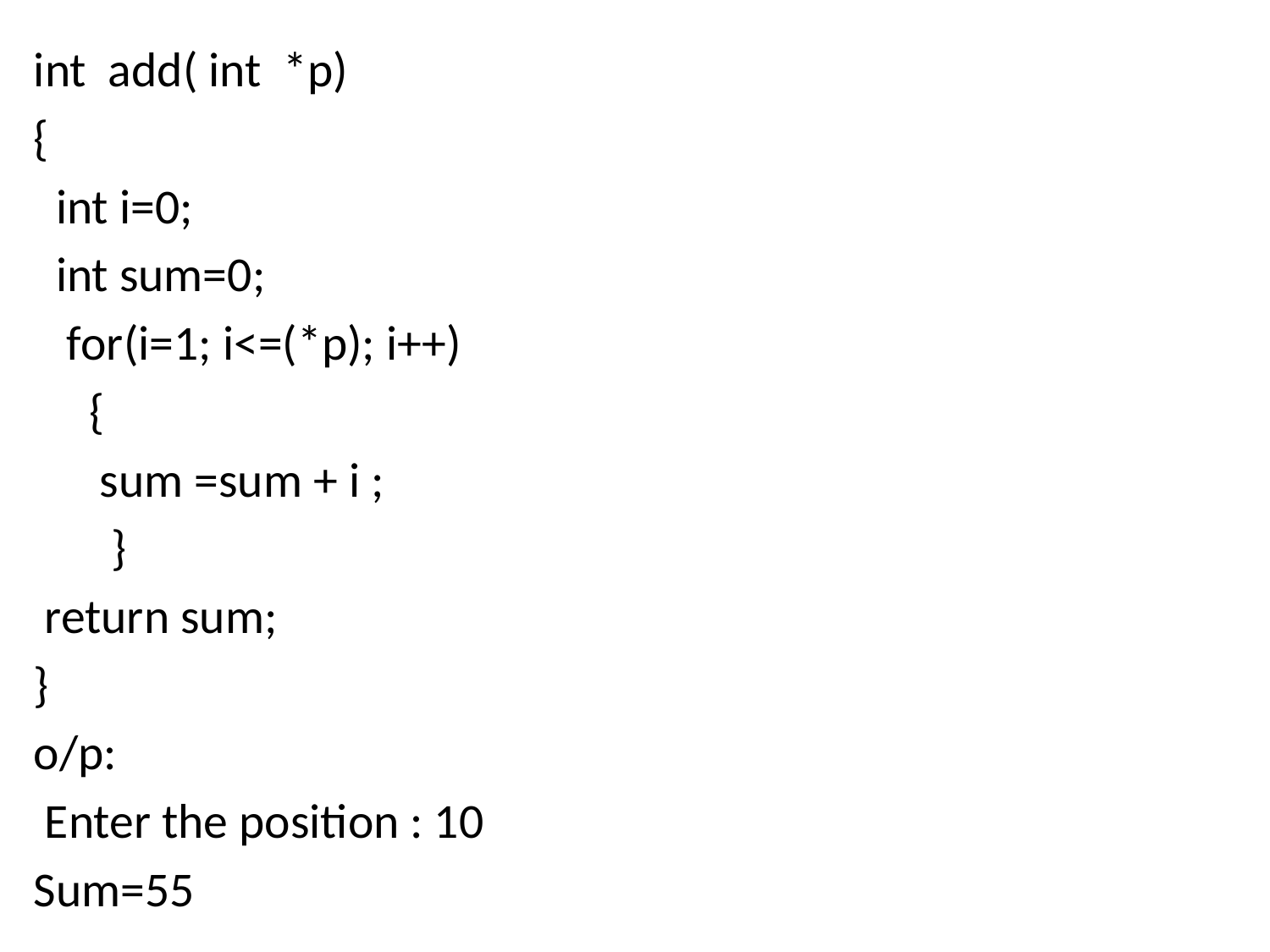

int  add( int  *p)
{
  int i=0;
  int sum=0;
   for(i=1; i<=(*p); i++)
     {
      sum =sum + i ;
       }
 return sum;
}
o/p:
 Enter the position : 10
Sum=55